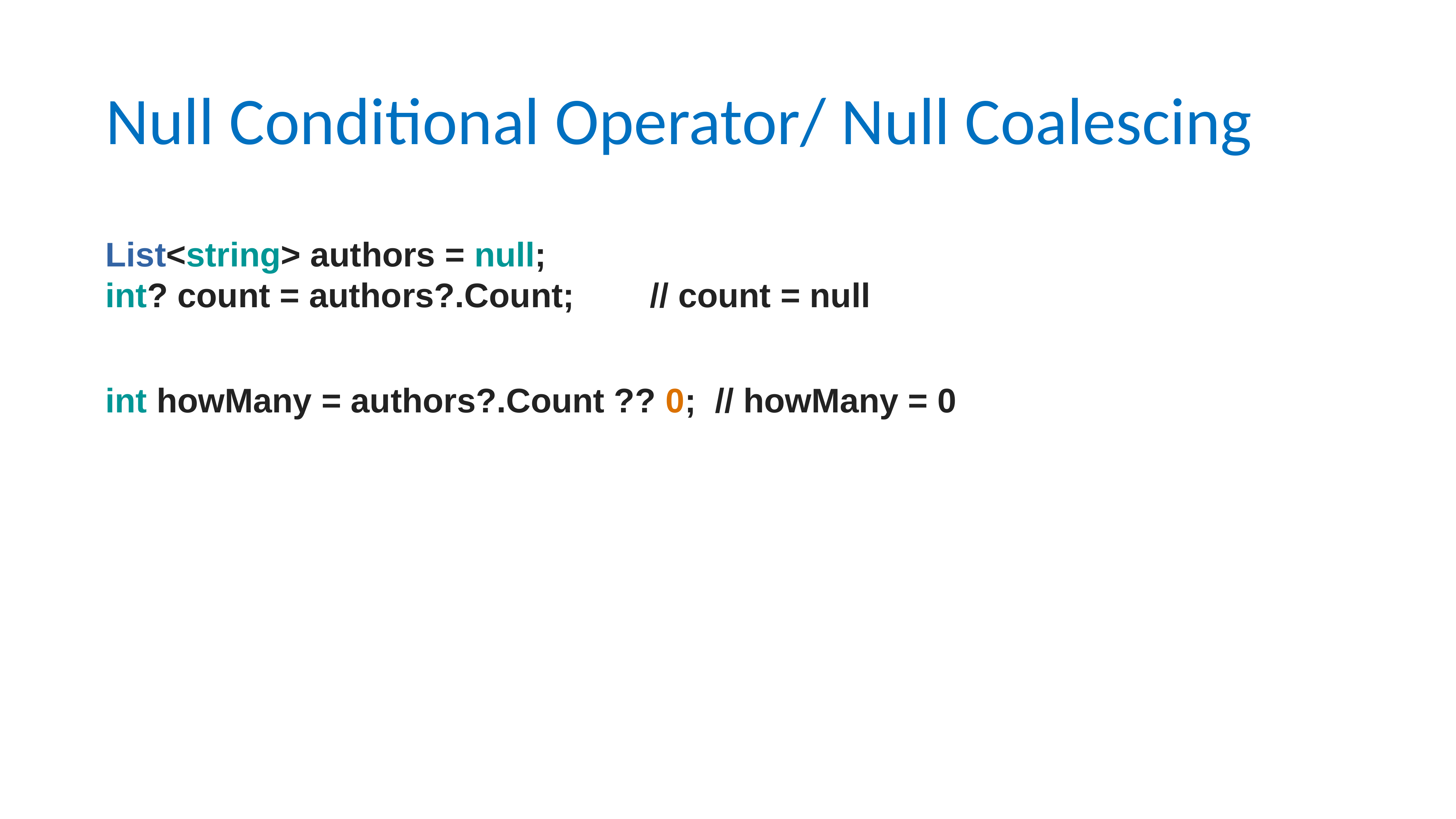

# Null Conditional Operator/ Null Coalescing
List<string> authors = null;
int? count = authors?.Count;        // count = null
int howMany = authors?.Count ?? 0;  // howMany = 0